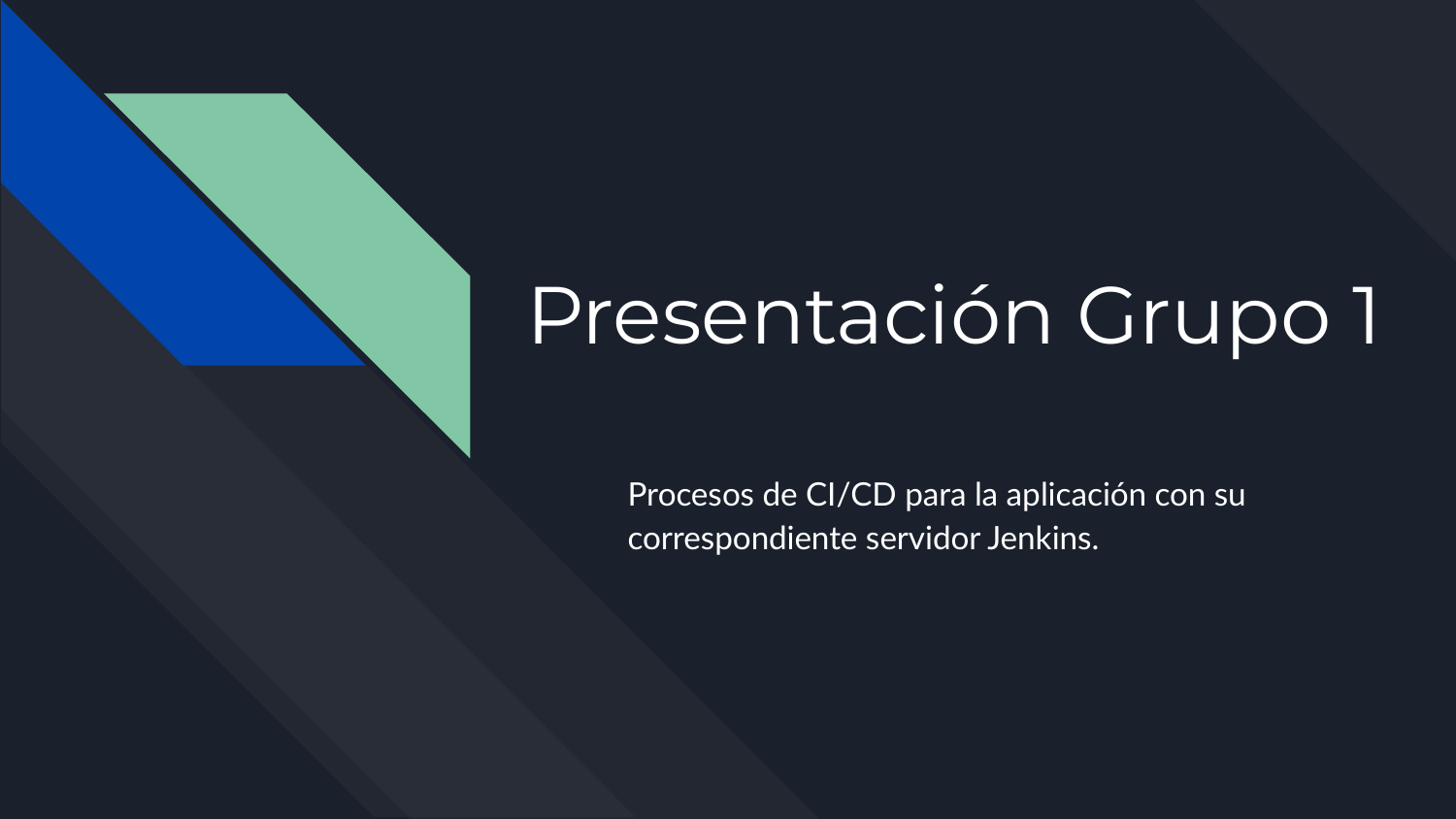

# Presentación Grupo 1
Procesos de CI/CD para la aplicación con su correspondiente servidor Jenkins.